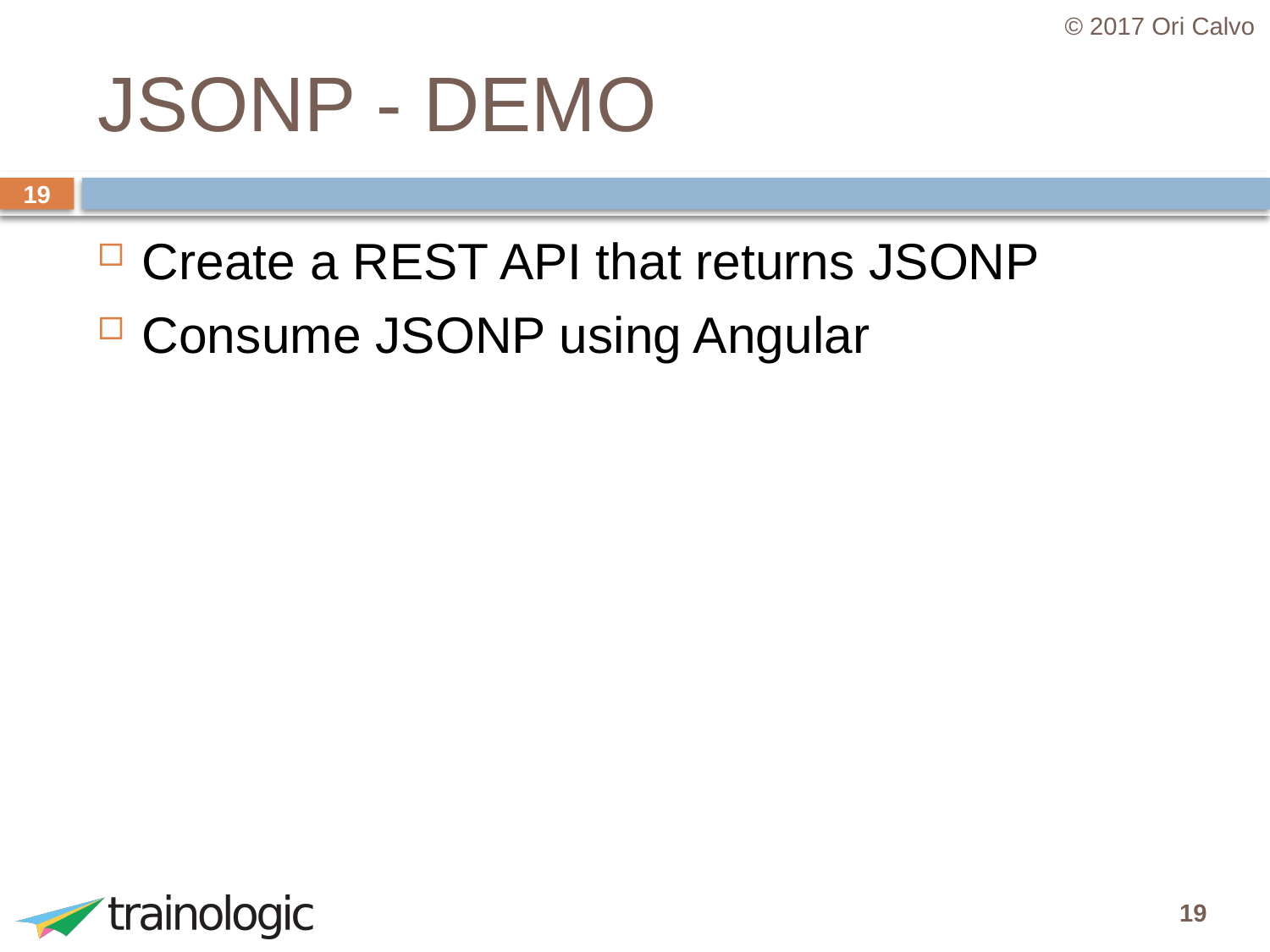

© 2017 Ori Calvo
# JSONP - DEMO
19
Create a REST API that returns JSONP
Consume JSONP using Angular